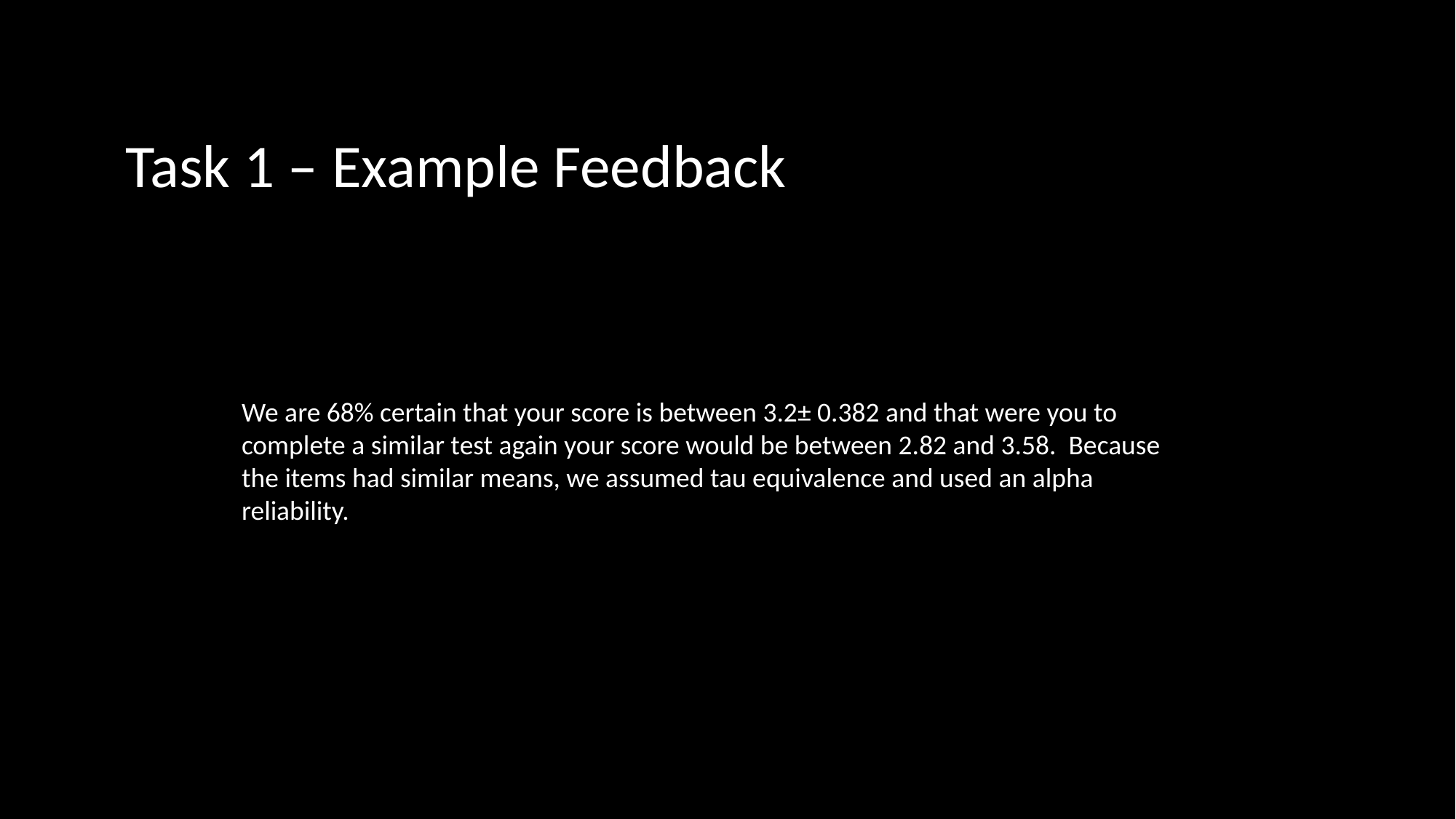

# Task 1 – Example Feedback
We are 68% certain that your score is between 3.2± 0.382 and that were you to complete a similar test again your score would be between 2.82 and 3.58.  Because the items had similar means, we assumed tau equivalence and used an alpha reliability.